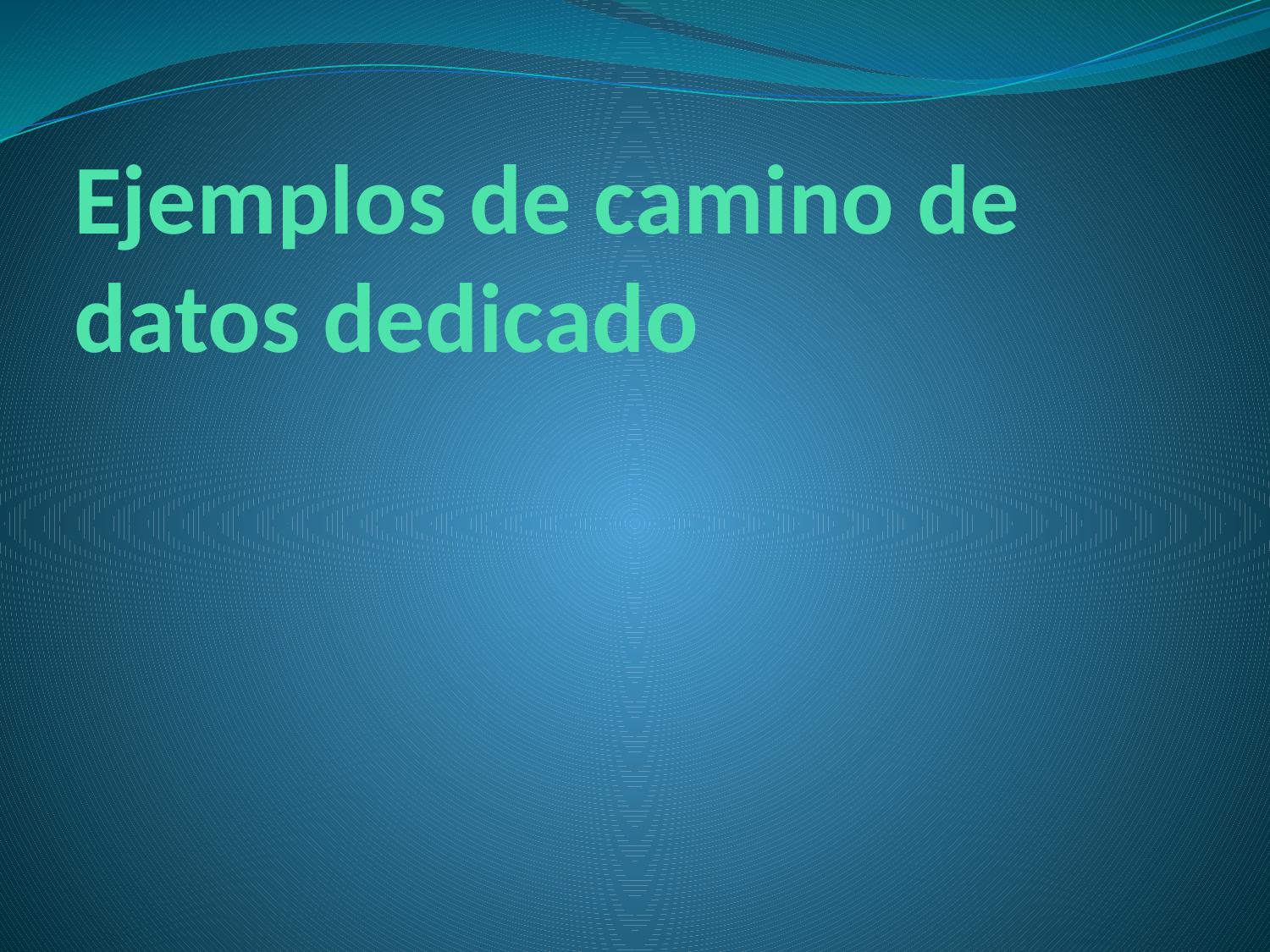

# Ejemplos de camino de datos dedicado